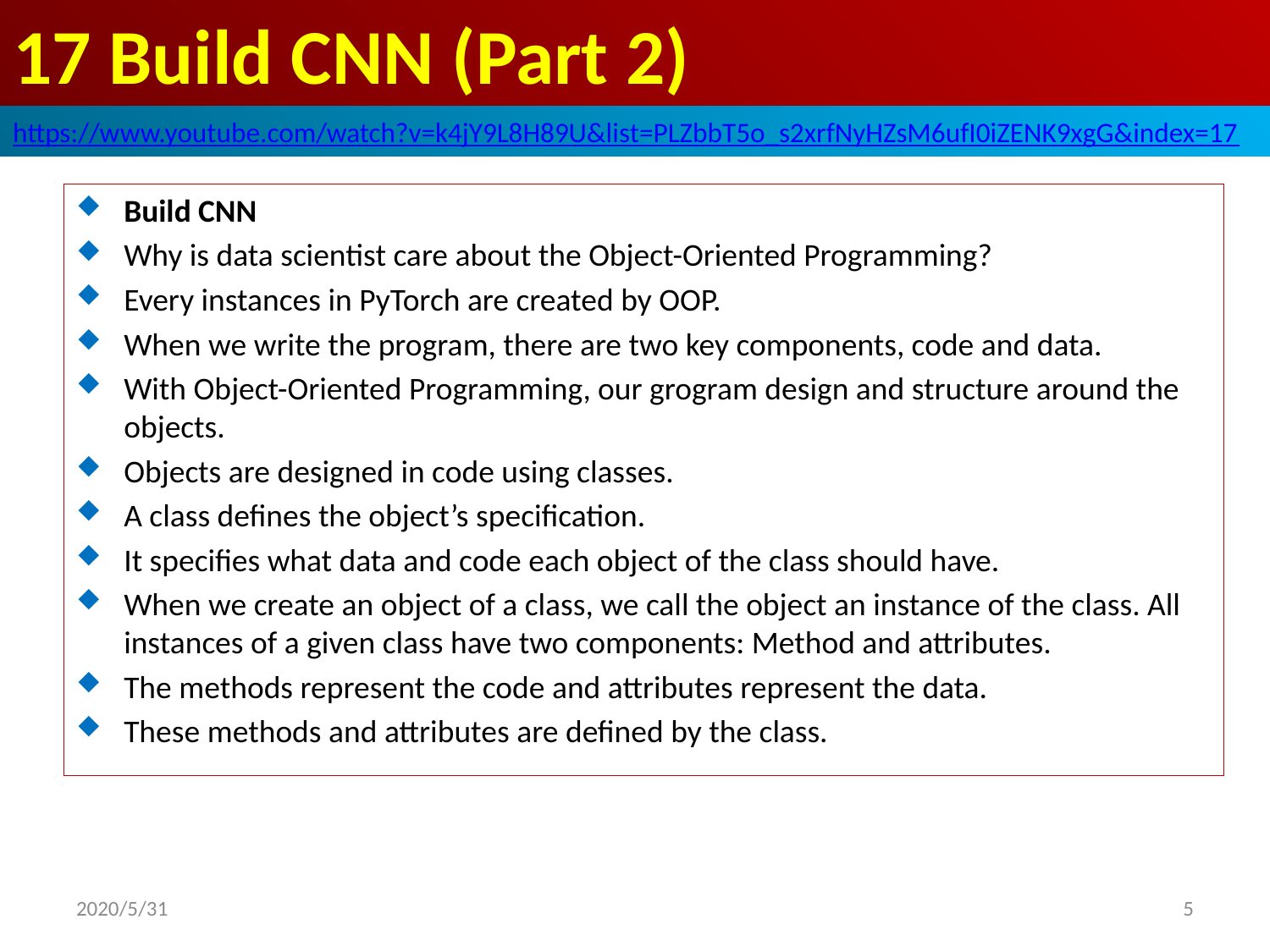

# 17 Build CNN (Part 2)
https://www.youtube.com/watch?v=k4jY9L8H89U&list=PLZbbT5o_s2xrfNyHZsM6ufI0iZENK9xgG&index=17
Build CNN
Why is data scientist care about the Object-Oriented Programming?
Every instances in PyTorch are created by OOP.
When we write the program, there are two key components, code and data.
With Object-Oriented Programming, our grogram design and structure around the objects.
Objects are designed in code using classes.
A class defines the object’s specification.
It specifies what data and code each object of the class should have.
When we create an object of a class, we call the object an instance of the class. All instances of a given class have two components: Method and attributes.
The methods represent the code and attributes represent the data.
These methods and attributes are defined by the class.
2020/5/31
5